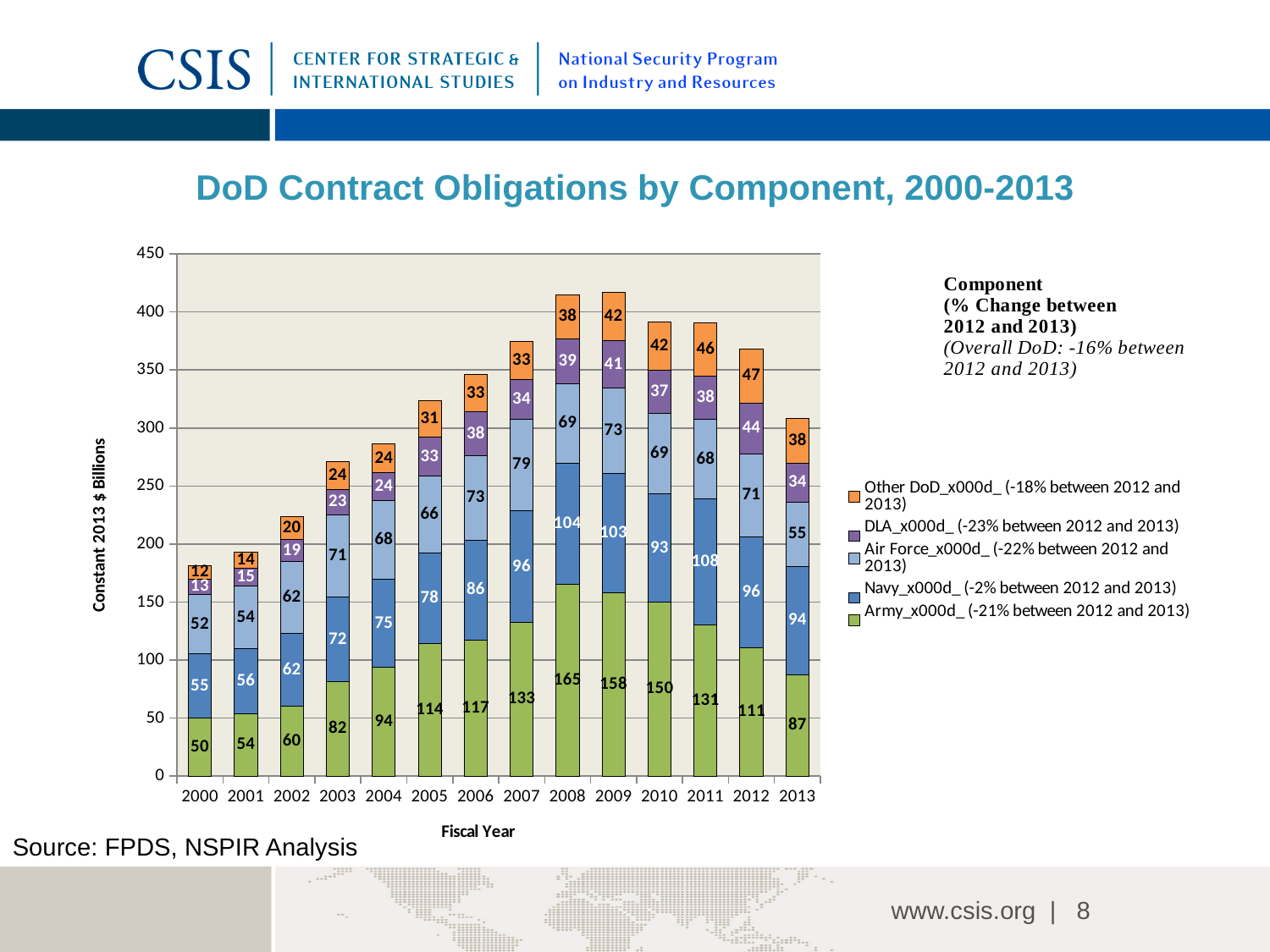

# DoD Contract Obligations by Component, 2000-2013

### Chart

| Category | Army_x000d_ (-21% between 2012 and 2013) | Navy_x000d_ (-2% between 2012 and 2013) | Air Force_x000d_ (-22% between 2012 and 2013) | DLA_x000d_ (-23% between 2012 and 2013) | Other DoD_x000d_ (-18% between 2012 and 2013) |
|---|---|---|---|---|---|
| 2000 | 50.038552621308824 | 55.09921402818532 | 51.66218272956004 | 13.0439475555557 | 11.713590492632973 |
| 2001 | 53.79374353011706 | 56.044593576535405 | 53.98269246243433 | 15.171925961117948 | 13.831308566916395 |
| 2002 | 60.22101771006001 | 62.45148369631304 | 61.94116145679501 | 19.059863765043335 | 19.744124462418732 |
| 2003 | 81.57106089851715 | 72.49428208269181 | 70.74972239737293 | 22.508762259748277 | 23.632922748114144 |
| 2004 | 94.04583041589231 | 75.27694028873488 | 68.15713969726016 | 24.286885442722227 | 24.39189836873973 |
| 2005 | 114.0862038697171 | 78.27553100641917 | 66.36955567239036 | 33.34472910317618 | 31.297031845448696 |
| 2006 | 117.03894288194232 | 86.42136280557078 | 72.6950550904875 | 37.663822435272294 | 32.64838552635854 |
| 2007 | 132.54677146545015 | 96.22871498649211 | 78.79568139593015 | 34.31288282908705 | 32.754515243617675 |
| 2008 | 165.2428362370587 | 104.3380202585902 | 68.86686782362887 | 38.66150742912004 | 37.783817720670655 |
| 2009 | 158.08379434773417 | 102.9950702240609 | 73.07619004503164 | 40.958213434782 | 42.001230232253576 |
| 2010 | 149.79663781363257 | 93.49814297639713 | 69.11905599659899 | 37.21749720996747 | 41.846716188653545 |
| 2011 | 130.53673866035803 | 108.42643952573044 | 68.35972879956049 | 37.72670980850674 | 45.60233946809696 |
| 2012 | 110.67972263613954 | 95.78297676960281 | 71.17689137685177 | 44.00963714950538 | 46.54117752123078 |
| 2013 | 87.32372638729676 | 93.57312747441118 | 55.1646583599503 | 33.792903110438246 | 38.119326961047896 |
Source: FPDS, NSPIR Analysis
8